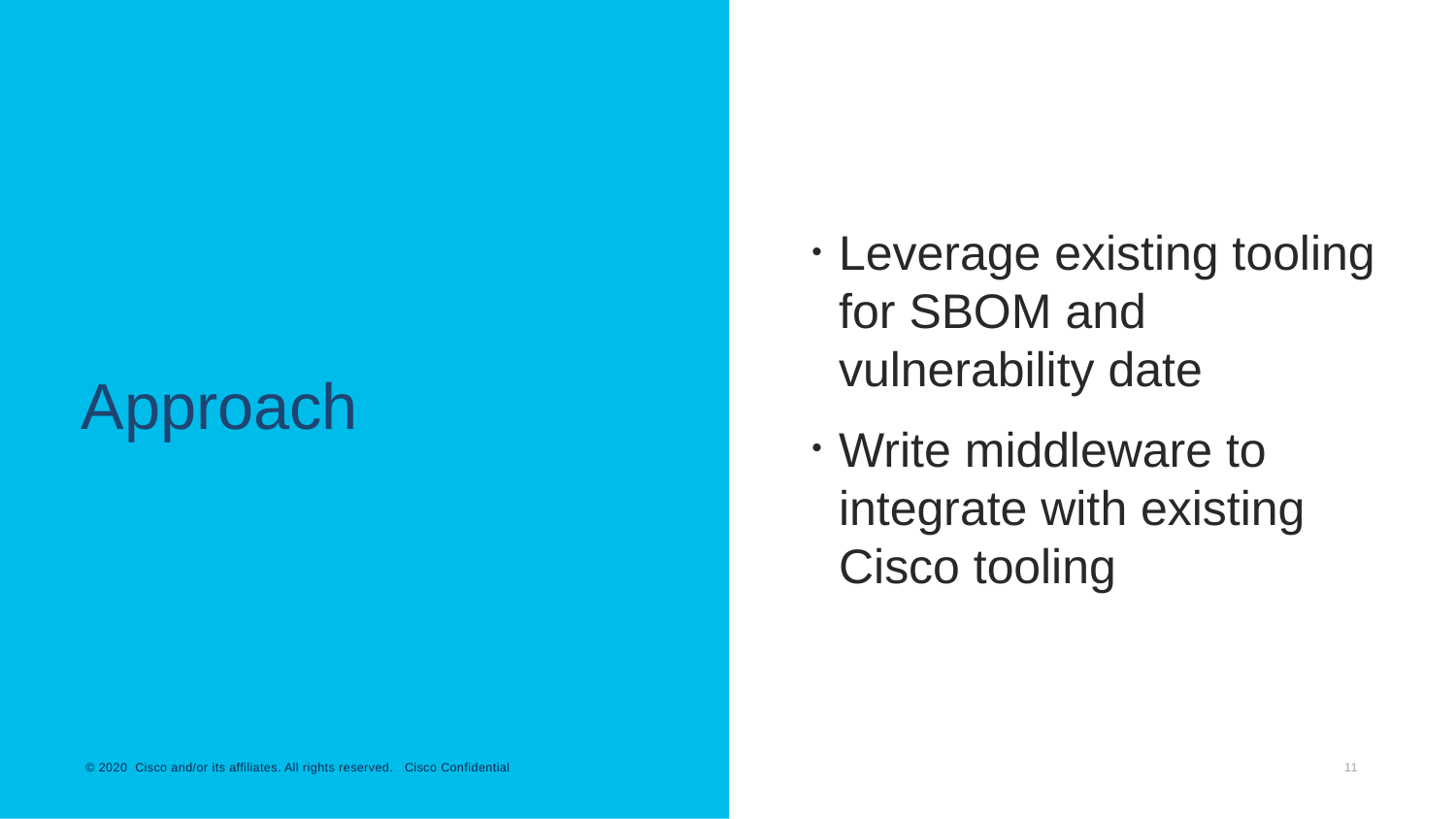

Leverage existing tooling for SBOM and vulnerability date
Write middleware to integrate with existing Cisco tooling
# Approach